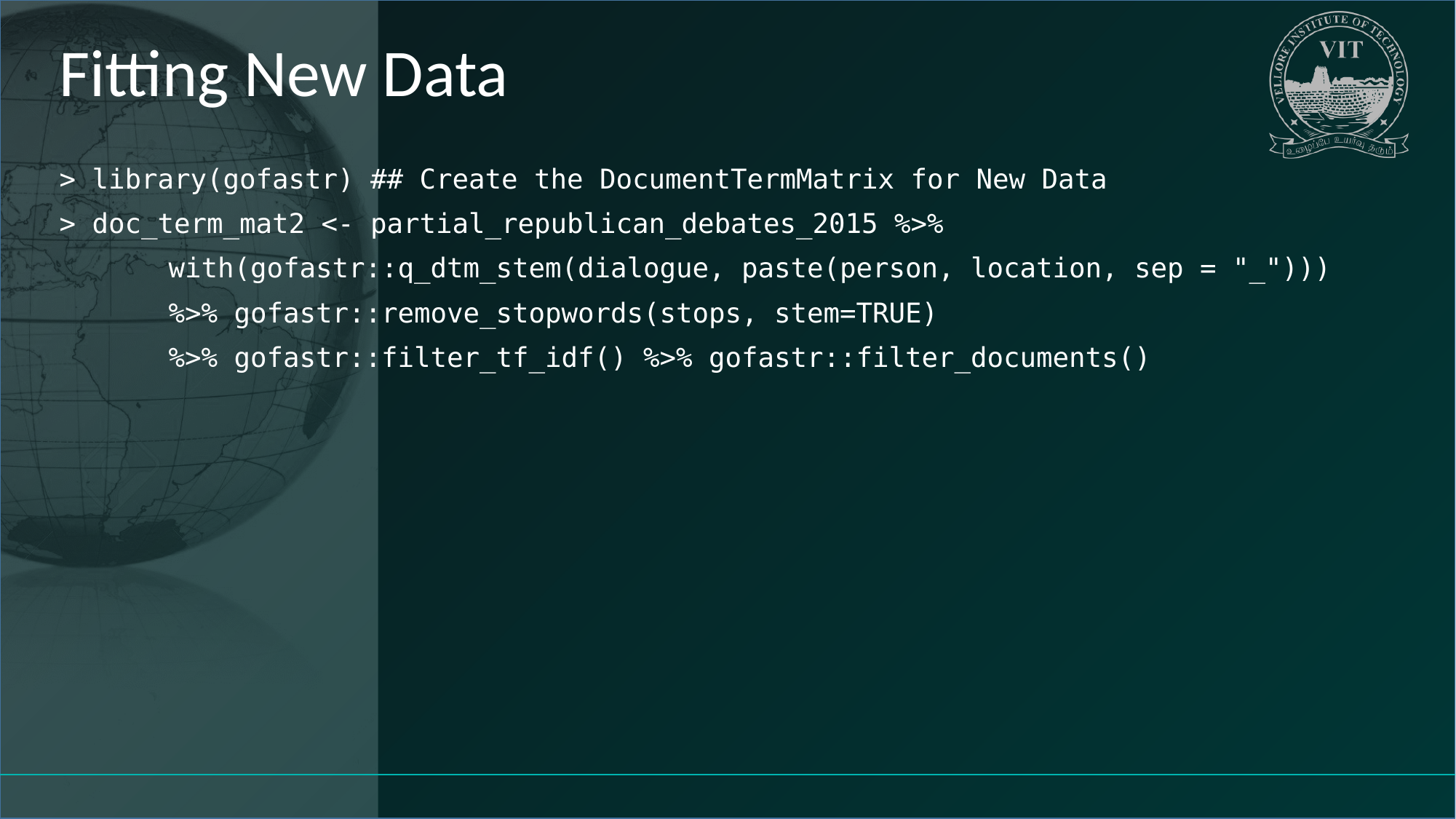

# Fitting New Data
> library(gofastr) ## Create the DocumentTermMatrix for New Data
> doc_term_mat2 <- partial_republican_debates_2015 %>%
	with(gofastr::q_dtm_stem(dialogue, paste(person, location, sep = "_")))
	%>% gofastr::remove_stopwords(stops, stem=TRUE)
	%>% gofastr::filter_tf_idf() %>% gofastr::filter_documents()